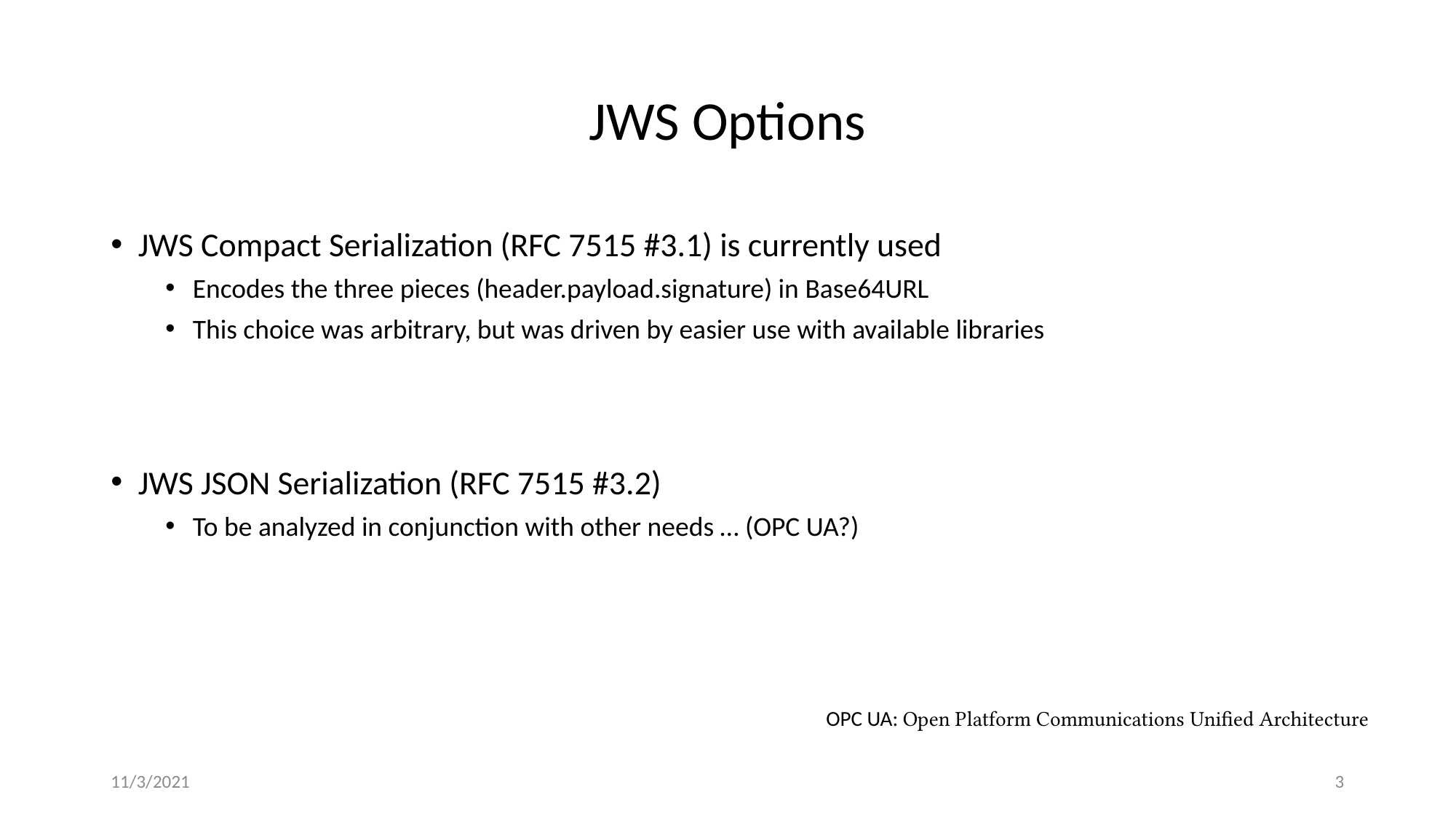

# JWS Options
JWS Compact Serialization (RFC 7515 #3.1) is currently used
Encodes the three pieces (header.payload.signature) in Base64URL
This choice was arbitrary, but was driven by easier use with available libraries

JWS JSON Serialization (RFC 7515 #3.2)
To be analyzed in conjunction with other needs … (OPC UA?)
OPC UA: Open Platform Communications Unified Architecture
11/3/2021
3